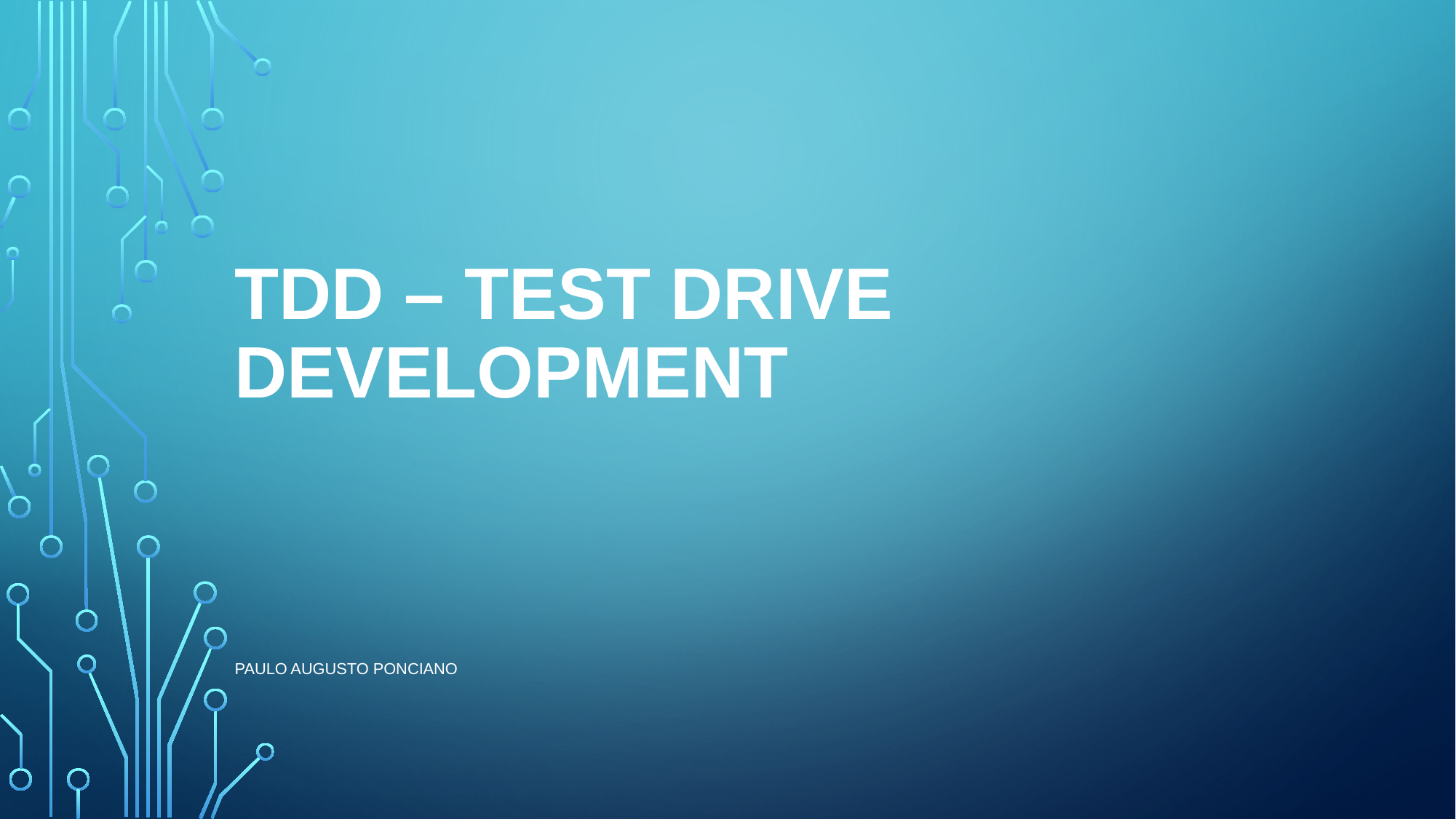

# TDD – Test drive development

Paulo Augusto ponciano